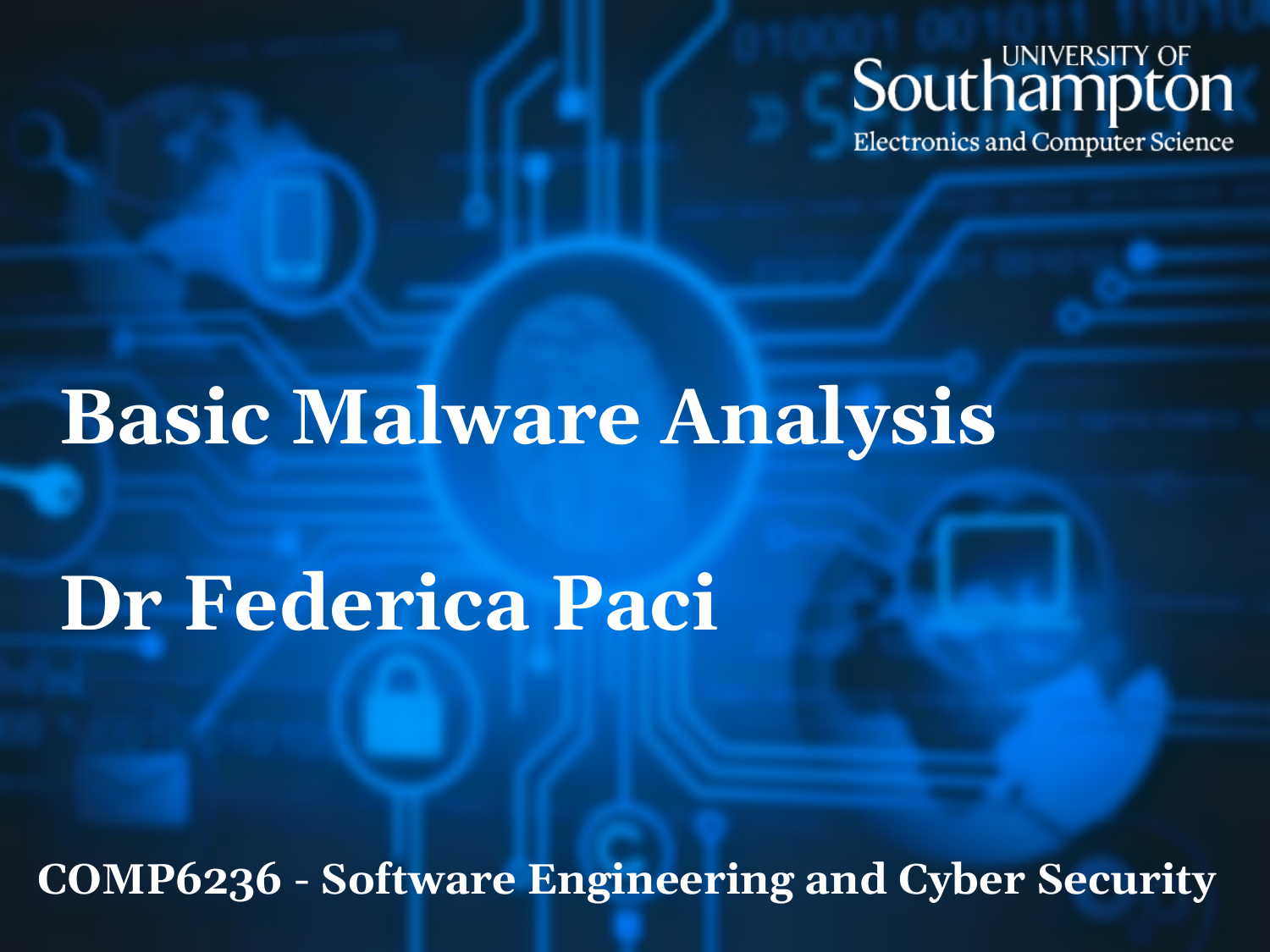

# Basic Malware Analysis Dr Federica Paci
COMP6236 - Software Engineering and Cyber Security